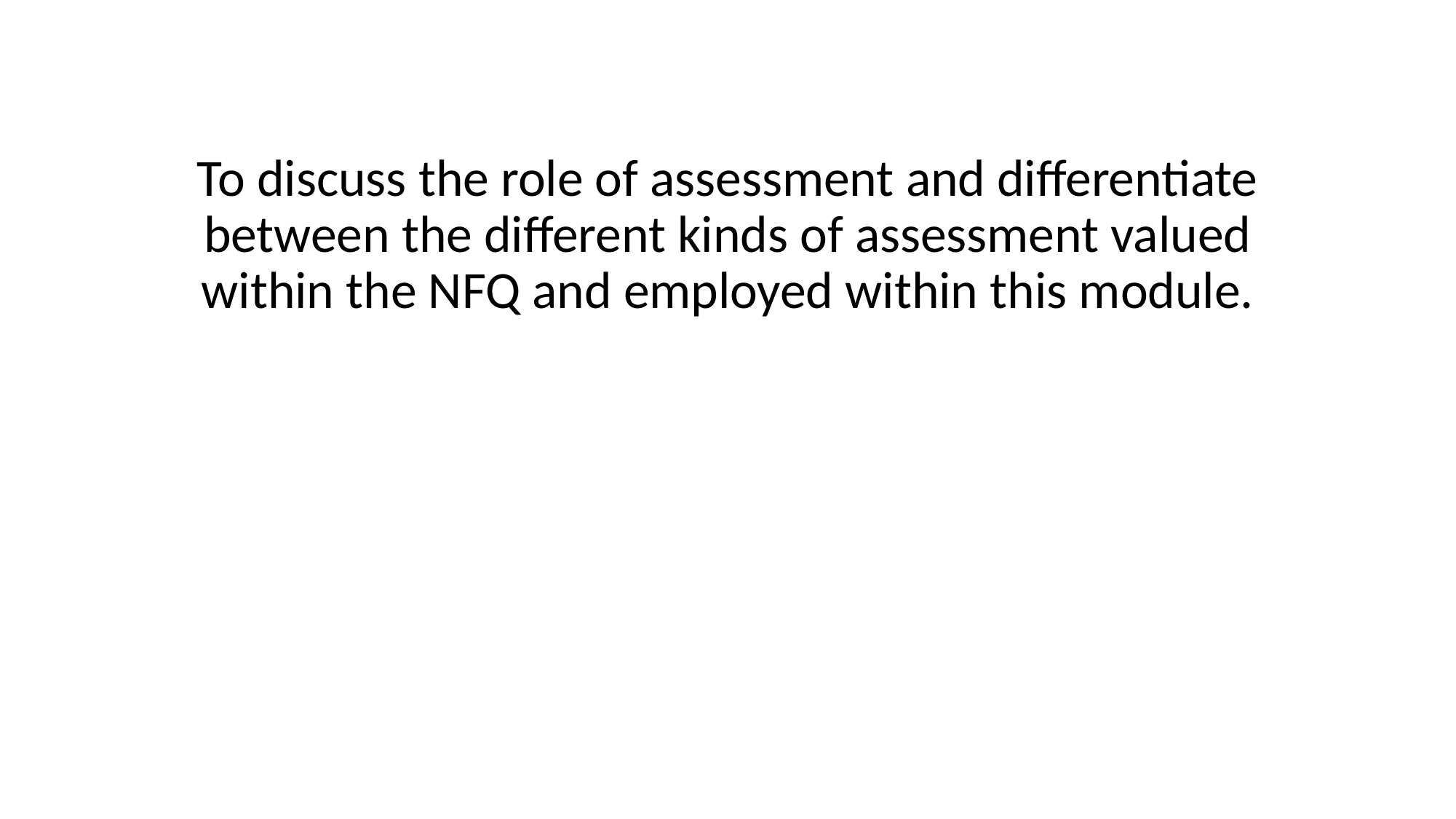

# To discuss the role of assessment and differentiate between the different kinds of assessment valued within the NFQ and employed within this module.